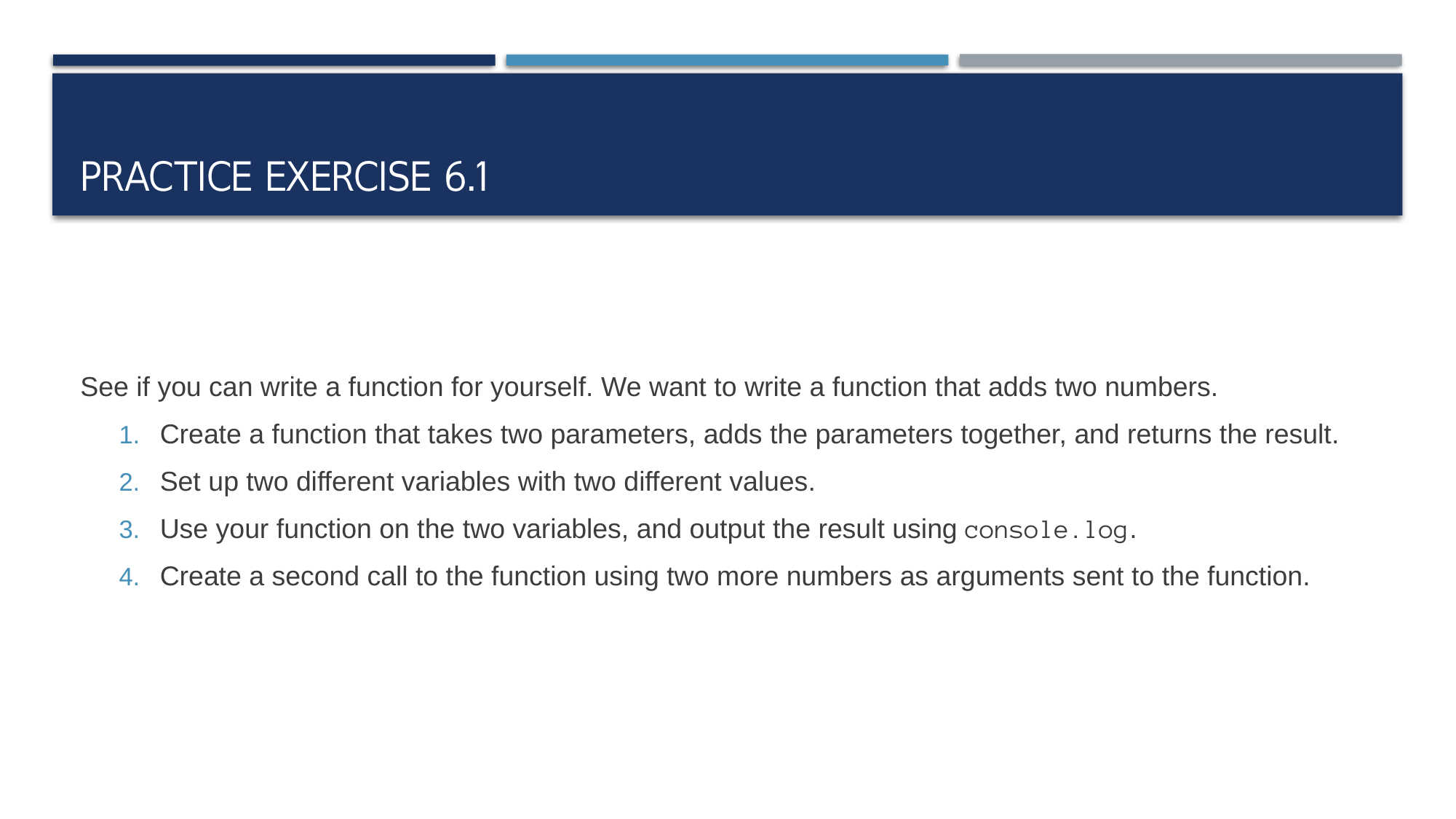

# Practice exercise 6.1
See if you can write a function for yourself. We want to write a function that adds two numbers.
Create a function that takes two parameters, adds the parameters together, and returns the result.
Set up two different variables with two different values.
Use your function on the two variables, and output the result using console.log.
Create a second call to the function using two more numbers as arguments sent to the function.